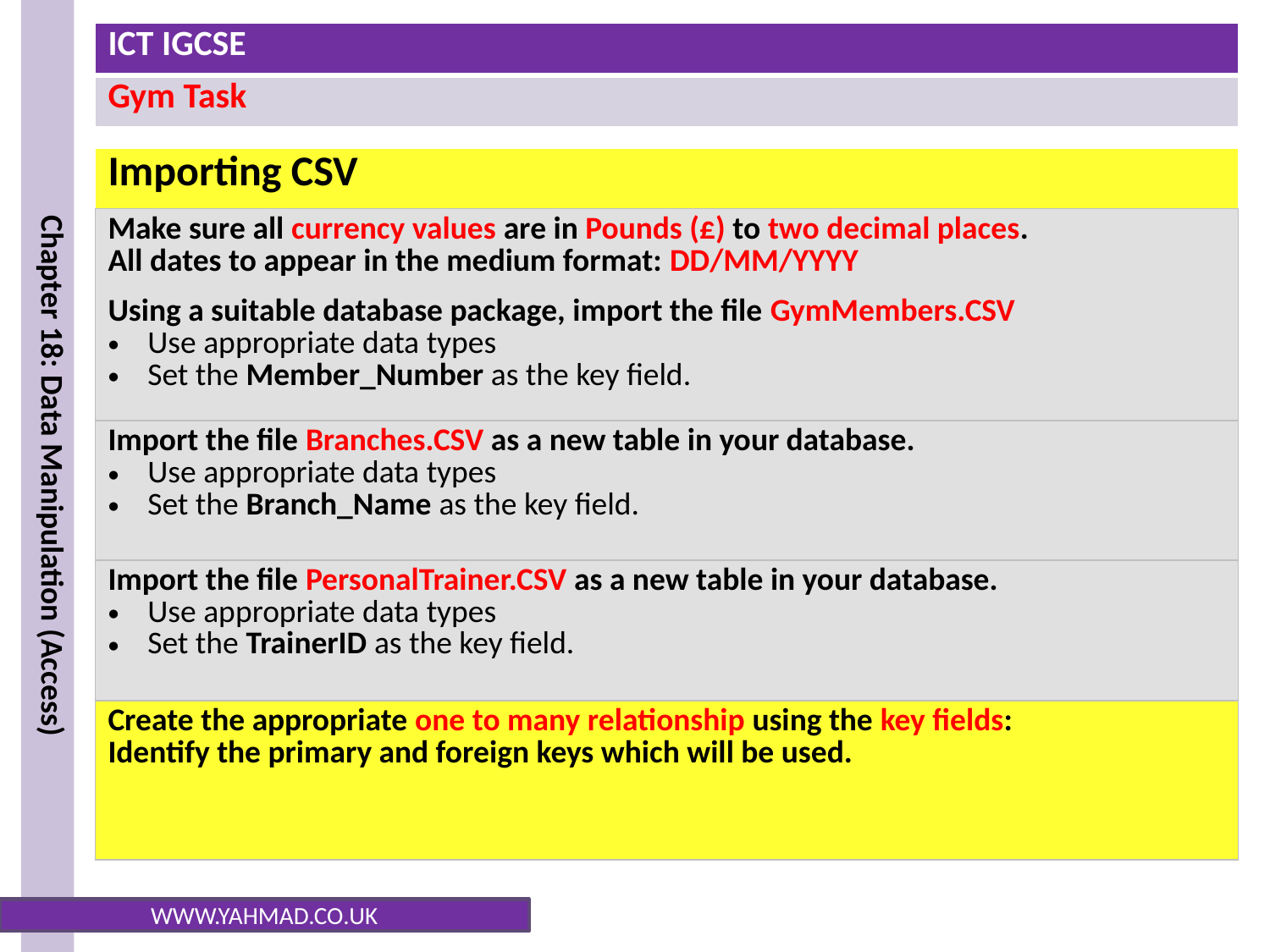

| Importing CSV |
| --- |
| Make sure all currency values are in Pounds (£) to two decimal places. All dates to appear in the medium format: DD/MM/YYYY Using a suitable database package, import the file GymMembers.CSV Use appropriate data types Set the Member\_Number as the key field. |
| Import the file Branches.CSV as a new table in your database. Use appropriate data types Set the Branch\_Name as the key field. |
| Import the file PersonalTrainer.CSV as a new table in your database. Use appropriate data types Set the TrainerID as the key field. |
| Create the appropriate one to many relationship using the key fields: Identify the primary and foreign keys which will be used. |